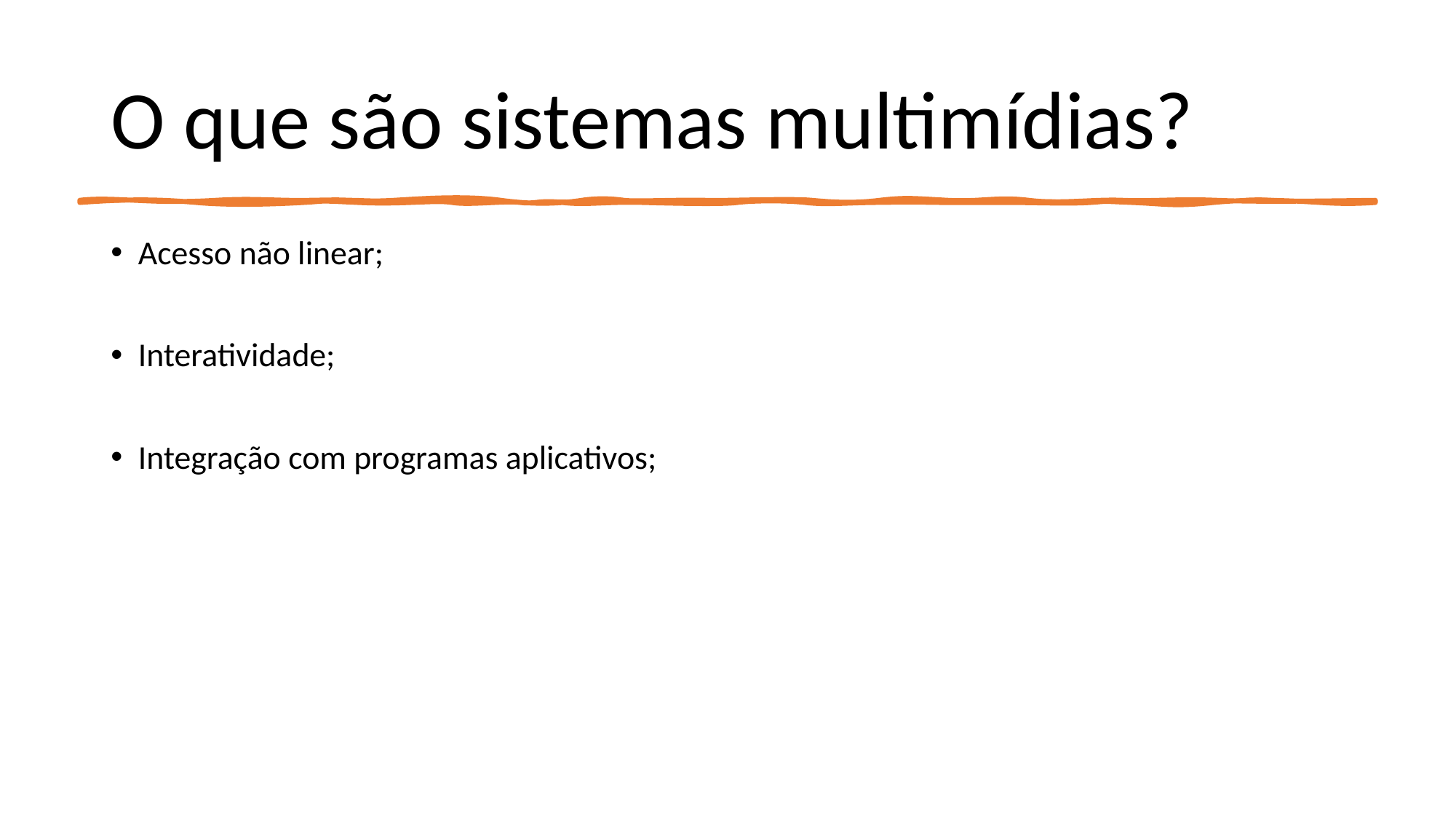

# O que são sistemas multimídias?

Acesso não linear;

Interatividade;

Integração com programas aplicativos;